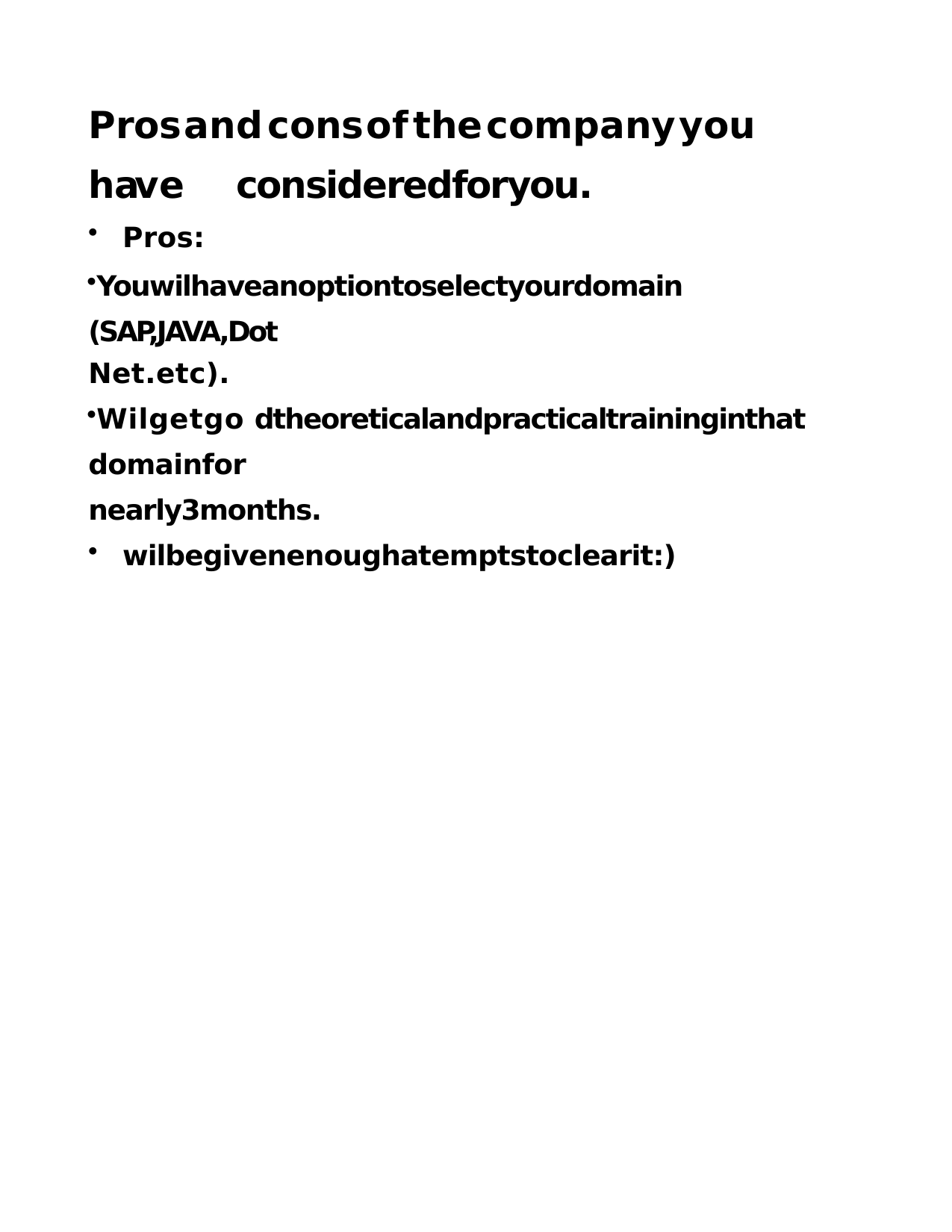

# Prosandconsofthecompanyyouhave  consideredforyou.
Pros:
Youwilhaveanoptiontoselectyourdomain  (SAP,JAVA,Dot
Net.etc).
Wilgetgo dtheoreticalandpracticaltraininginthat  domainfor
nearly3months.
wilbegivenenoughatemptstoclearit:)